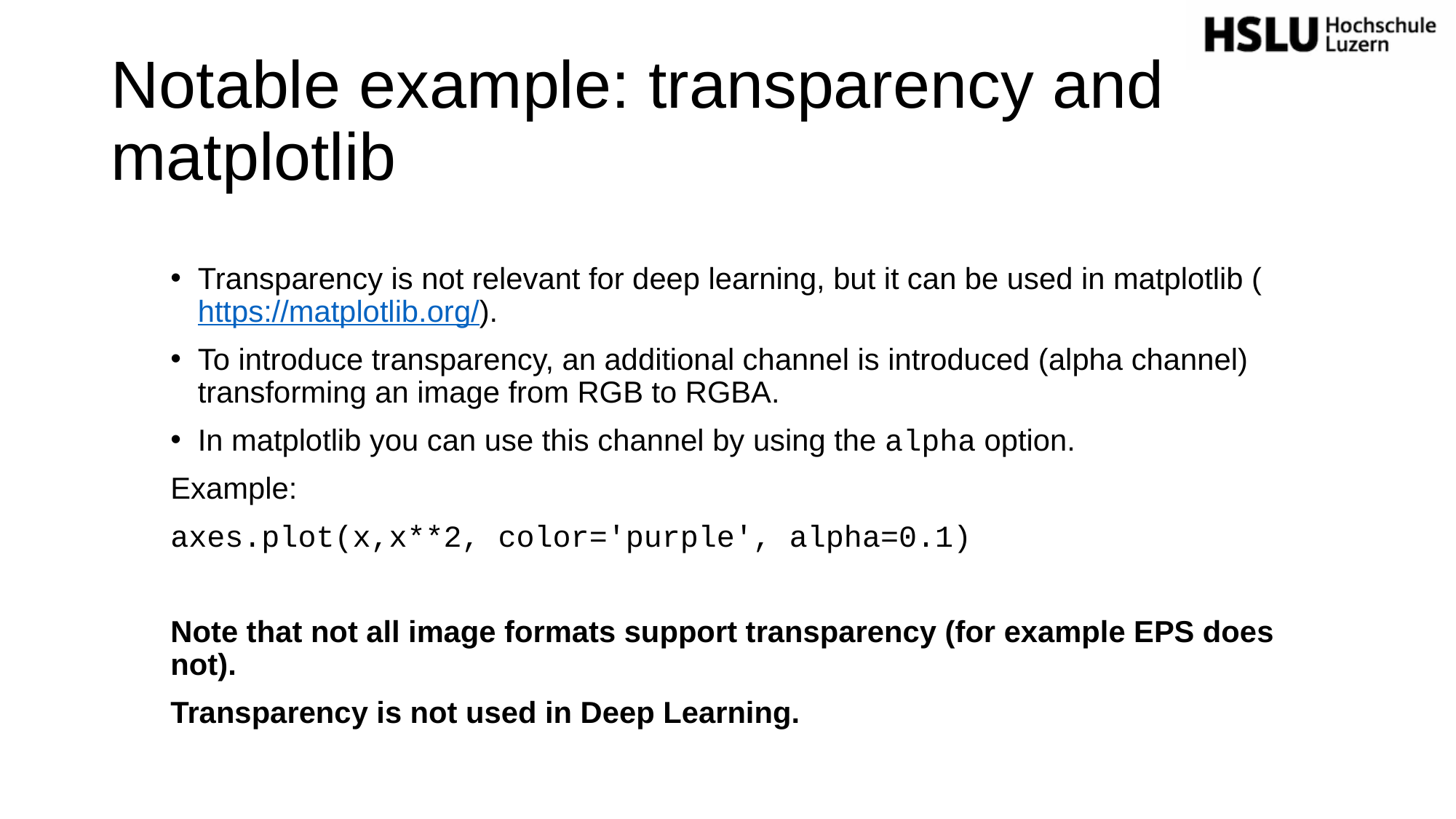

# Notable example: transparency and matplotlib
Transparency is not relevant for deep learning, but it can be used in matplotlib (https://matplotlib.org/).
To introduce transparency, an additional channel is introduced (alpha channel) transforming an image from RGB to RGBA.
In matplotlib you can use this channel by using the alpha option.
Example:
axes.plot(x,x**2, color='purple', alpha=0.1)

Note that not all image formats support transparency (for example EPS does not).
Transparency is not used in Deep Learning.